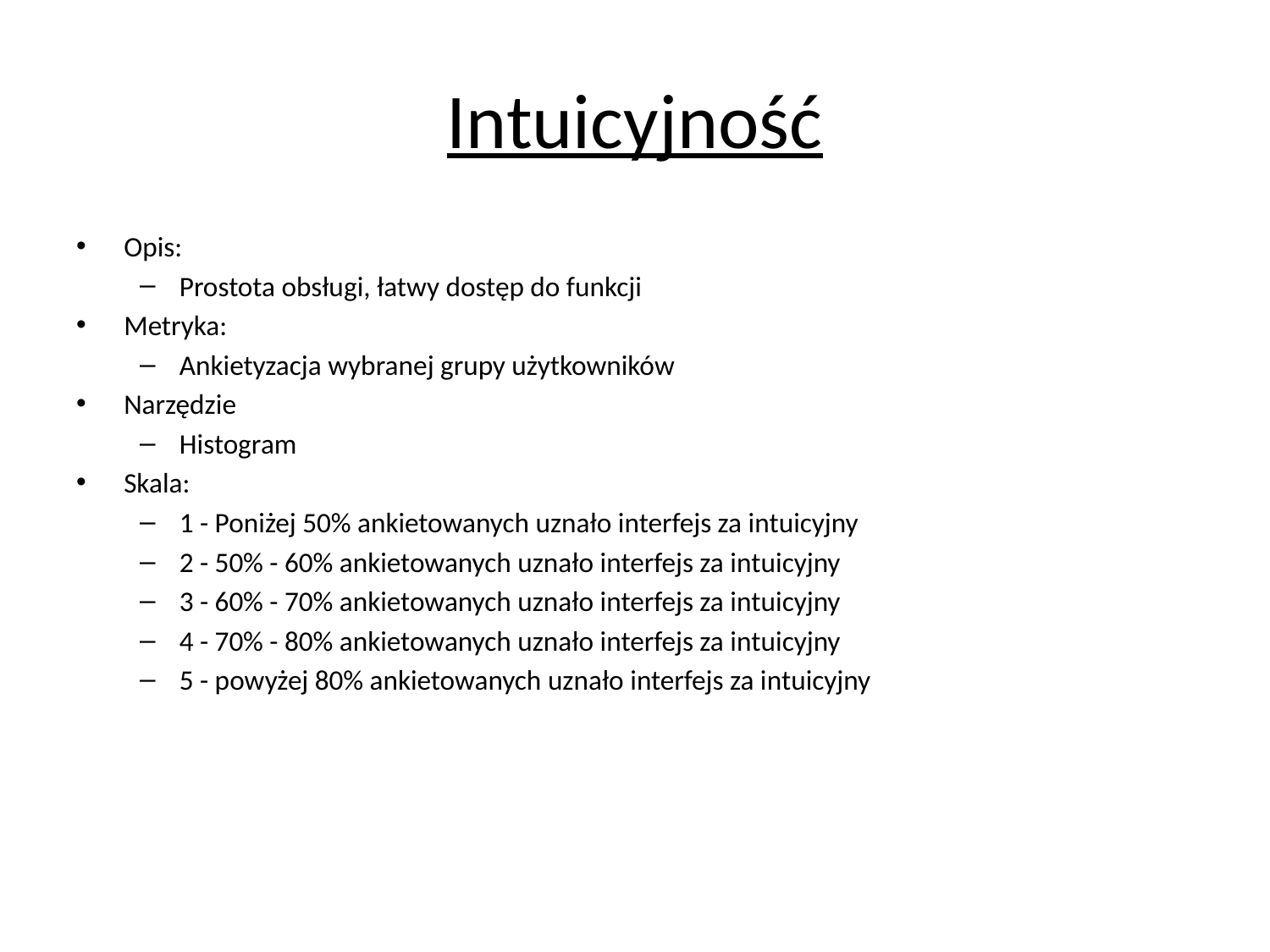

# Intuicyjność
Opis:
Prostota obsługi, łatwy dostęp do funkcji
Metryka:
Ankietyzacja wybranej grupy użytkowników
Narzędzie
Histogram
Skala:
1 - Poniżej 50% ankietowanych uznało interfejs za intuicyjny
2 - 50% - 60% ankietowanych uznało interfejs za intuicyjny
3 - 60% - 70% ankietowanych uznało interfejs za intuicyjny
4 - 70% - 80% ankietowanych uznało interfejs za intuicyjny
5 - powyżej 80% ankietowanych uznało interfejs za intuicyjny